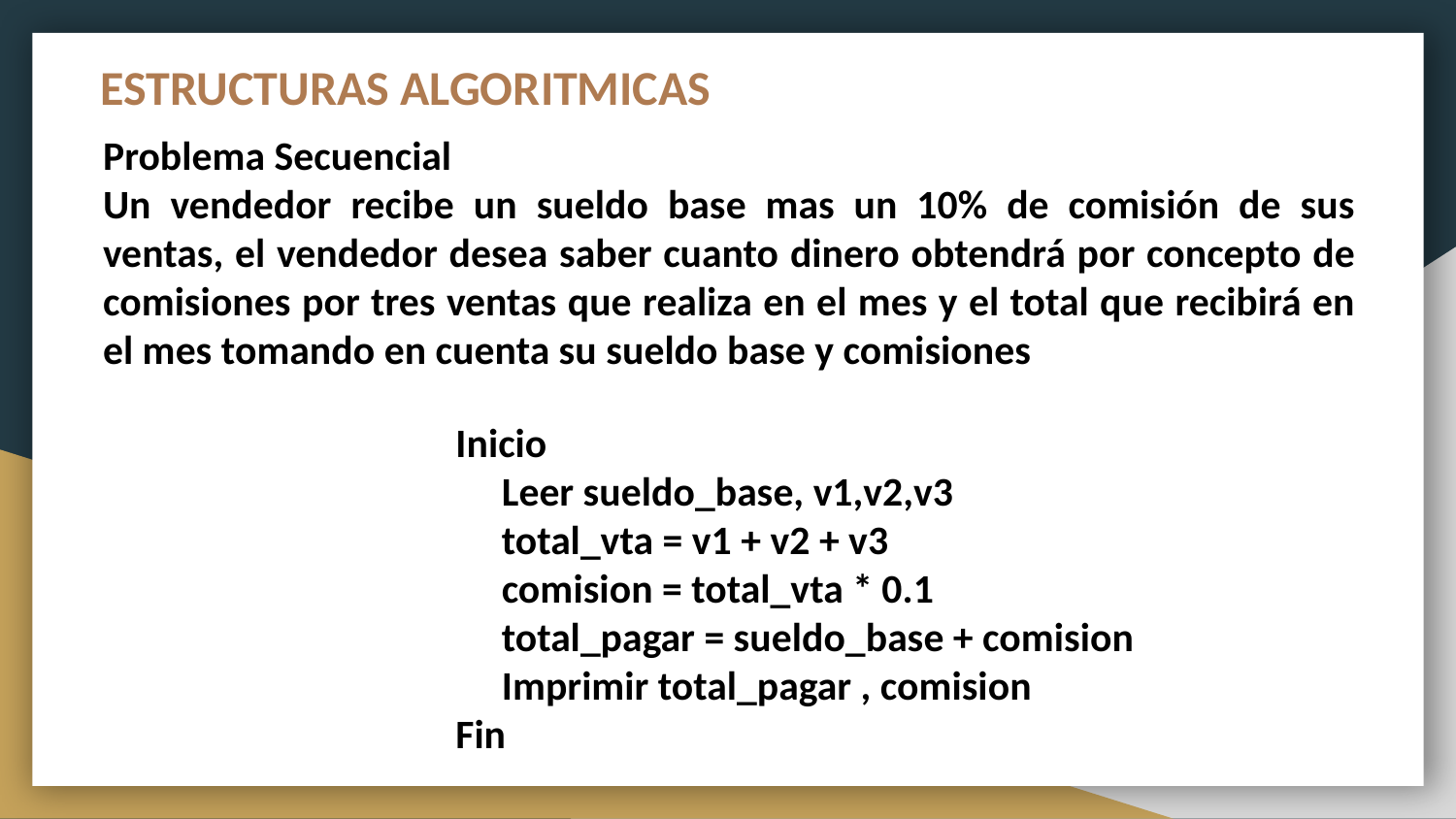

# ESTRUCTURAS ALGORITMICAS
Problema Secuencial
Un vendedor recibe un sueldo base mas un 10% de comisión de sus ventas, el vendedor desea saber cuanto dinero obtendrá por concepto de comisiones por tres ventas que realiza en el mes y el total que recibirá en el mes tomando en cuenta su sueldo base y comisiones
Inicio
     Leer sueldo_base, v1,v2,v3
     total_vta = v1 + v2 + v3
     comision = total_vta * 0.1
     total_pagar = sueldo_base + comision
     Imprimir total_pagar , comision
Fin